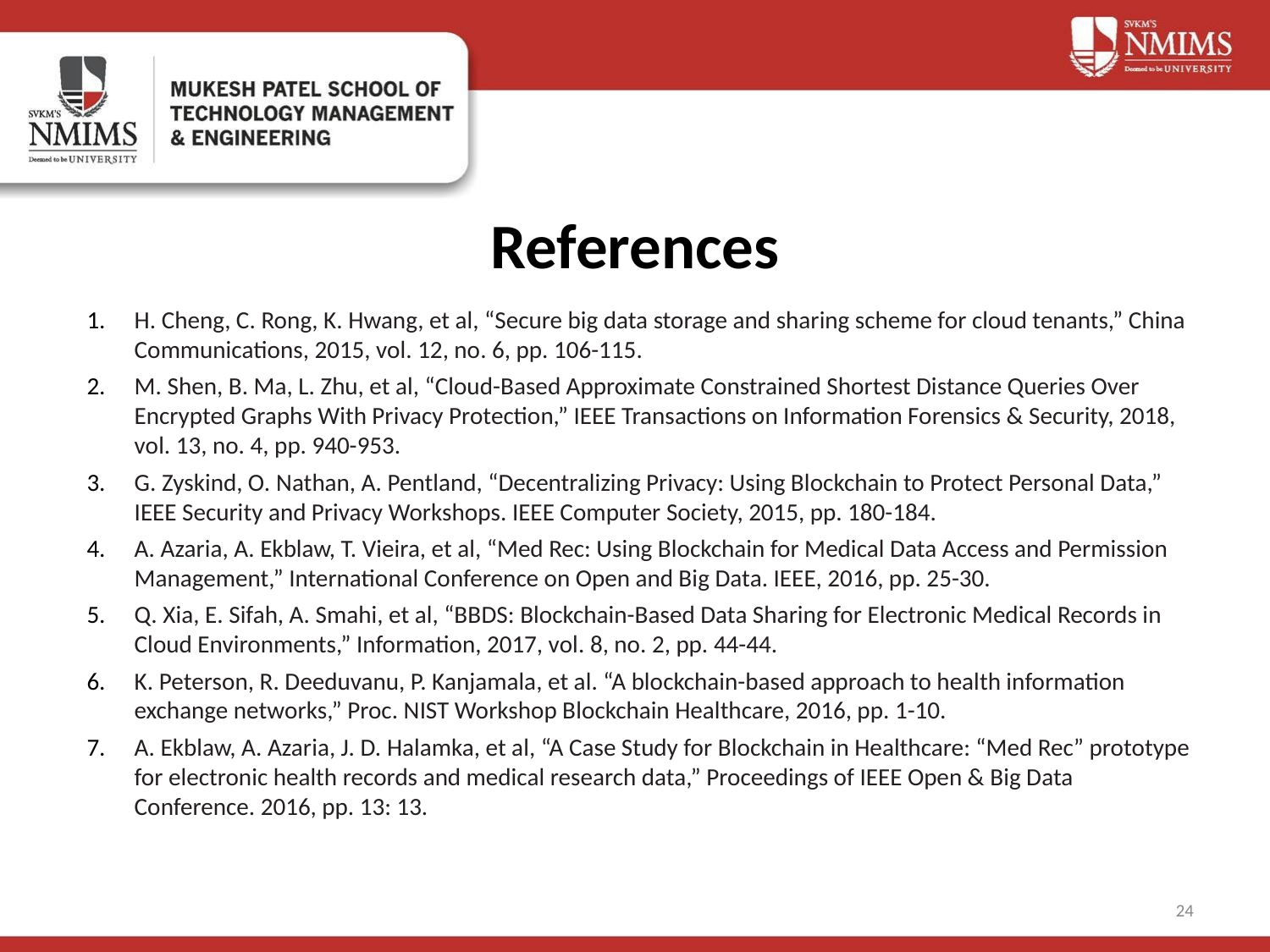

# References
H. Cheng, C. Rong, K. Hwang, et al, “Secure big data storage and sharing scheme for cloud tenants,” China Communications, 2015, vol. 12, no. 6, pp. 106-115.
M. Shen, B. Ma, L. Zhu, et al, “Cloud-Based Approximate Constrained Shortest Distance Queries Over Encrypted Graphs With Privacy Protection,” IEEE Transactions on Information Forensics & Security, 2018, vol. 13, no. 4, pp. 940-953.
G. Zyskind, O. Nathan, A. Pentland, “Decentralizing Privacy: Using Blockchain to Protect Personal Data,” IEEE Security and Privacy Workshops. IEEE Computer Society, 2015, pp. 180-184.
A. Azaria, A. Ekblaw, T. Vieira, et al, “Med Rec: Using Blockchain for Medical Data Access and Permission Management,” International Conference on Open and Big Data. IEEE, 2016, pp. 25-30.
Q. Xia, E. Sifah, A. Smahi, et al, “BBDS: Blockchain-Based Data Sharing for Electronic Medical Records in Cloud Environments,” Information, 2017, vol. 8, no. 2, pp. 44-44.
K. Peterson, R. Deeduvanu, P. Kanjamala, et al. “A blockchain-based approach to health information exchange networks,” Proc. NIST Workshop Blockchain Healthcare, 2016, pp. 1-10.
A. Ekblaw, A. Azaria, J. D. Halamka, et al, “A Case Study for Blockchain in Healthcare: “Med Rec” prototype for electronic health records and medical research data,” Proceedings of IEEE Open & Big Data Conference. 2016, pp. 13: 13.
24